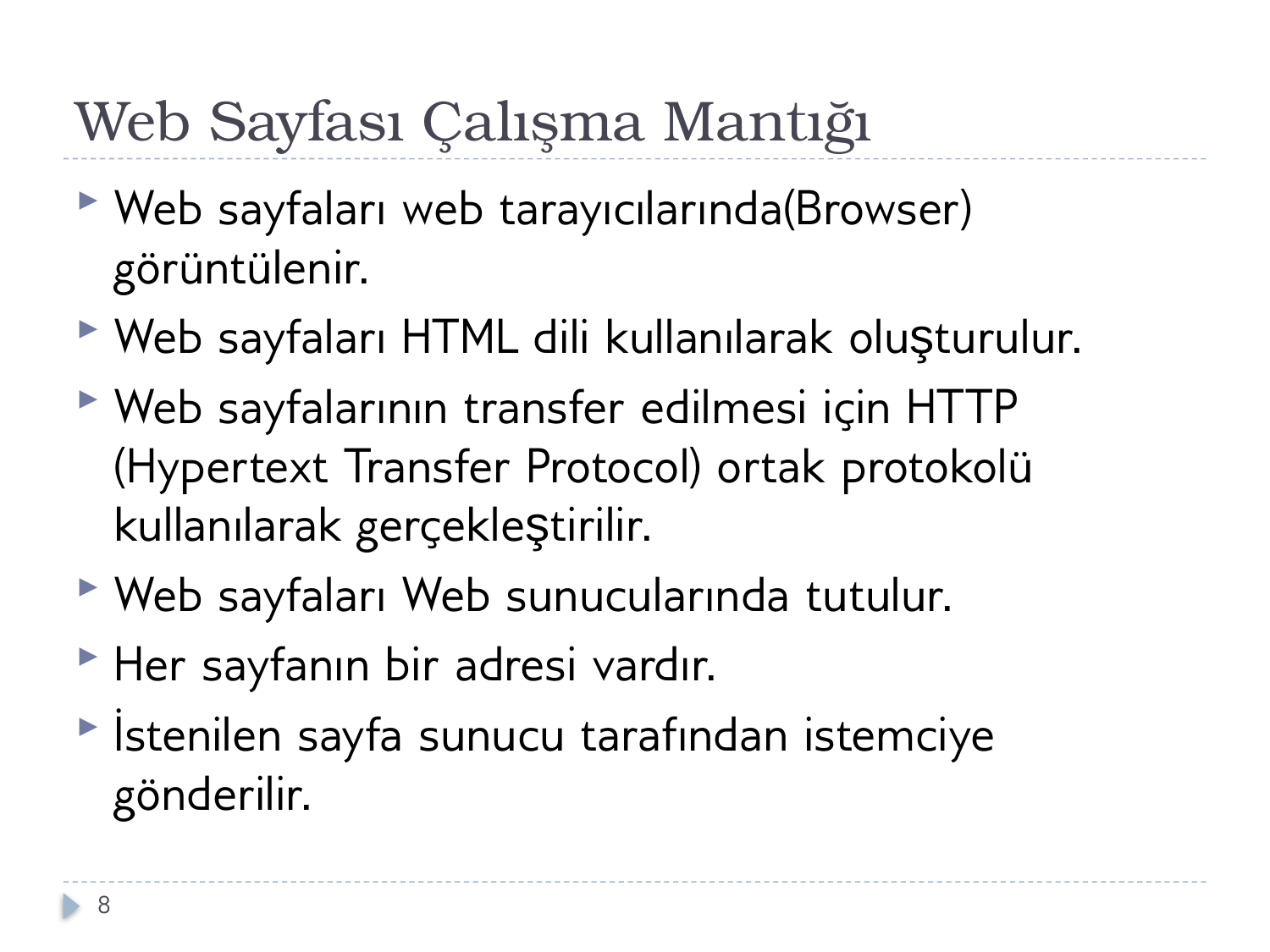

# Web Sayfası Çalışma Mantığı
Web sayfaları web tarayıcılarında(Browser) görüntülenir.
Web sayfaları HTML dili kullanılarak oluşturulur.
Web sayfalarının transfer edilmesi için HTTP (Hypertext Transfer Protocol) ortak protokolü kullanılarak gerçekleştirilir.
Web sayfaları Web sunucularında tutulur.
Her sayfanın bir adresi vardır.
İstenilen sayfa sunucu tarafından istemciye gönderilir.
8